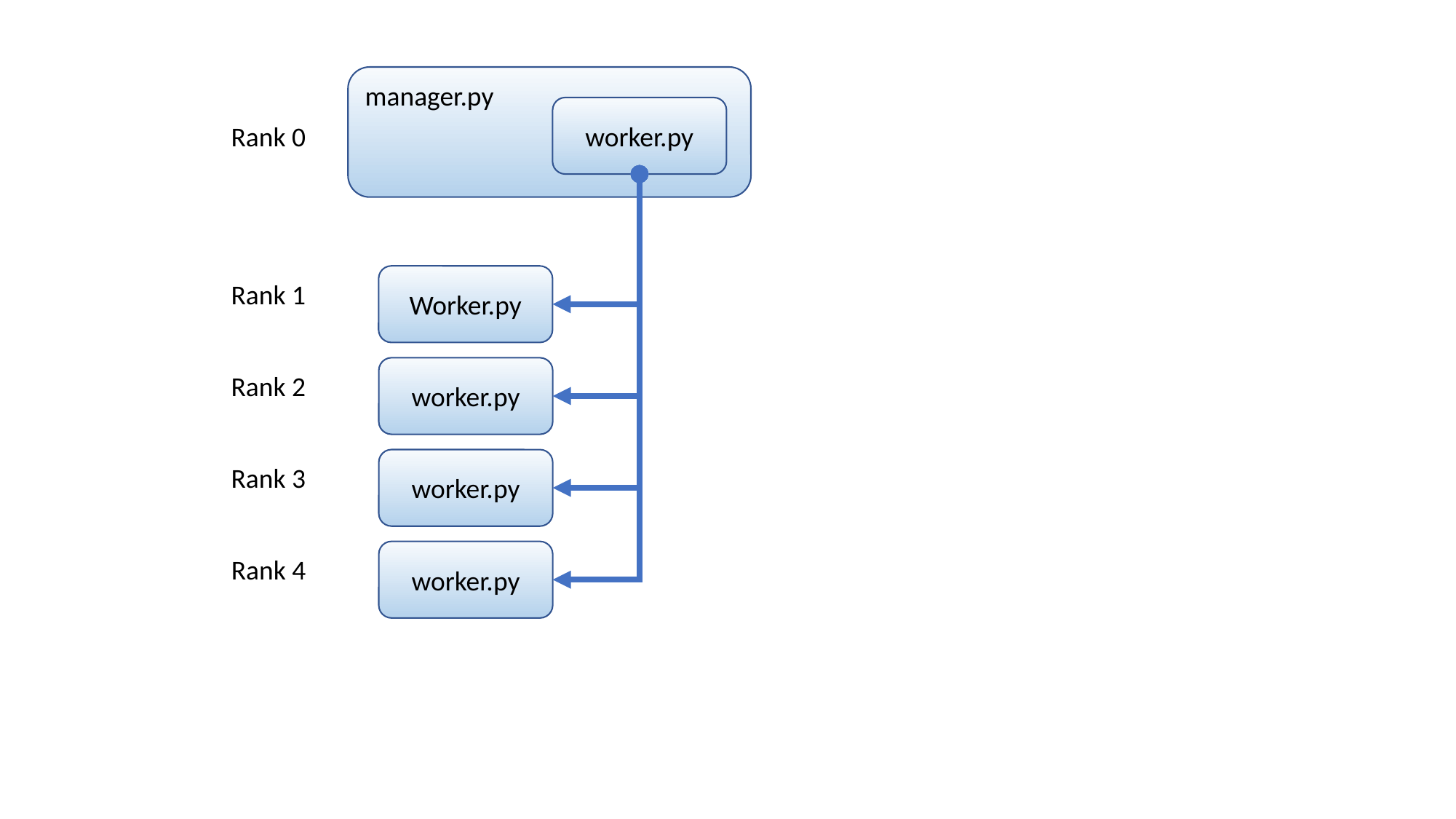

manager.py
worker.py
Rank 0
Worker.py
Rank 1
worker.py
Rank 2
worker.py
Rank 3
worker.py
Rank 4